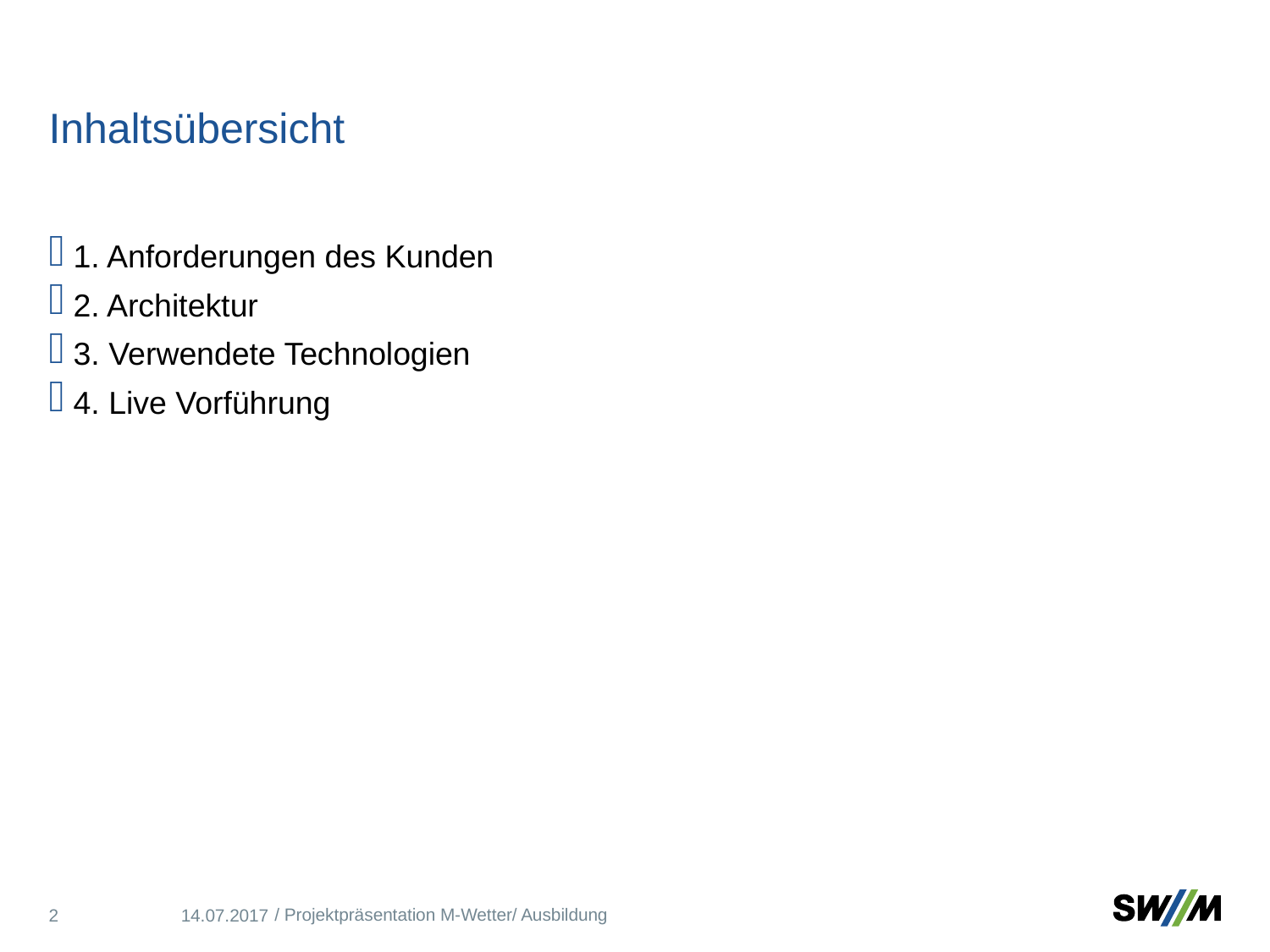

# Inhaltsübersicht
1. Anforderungen des Kunden
2. Architektur
3. Verwendete Technologien
4. Live Vorführung
2
/ Projektpräsentation M-Wetter/ Ausbildung
14.07.2017